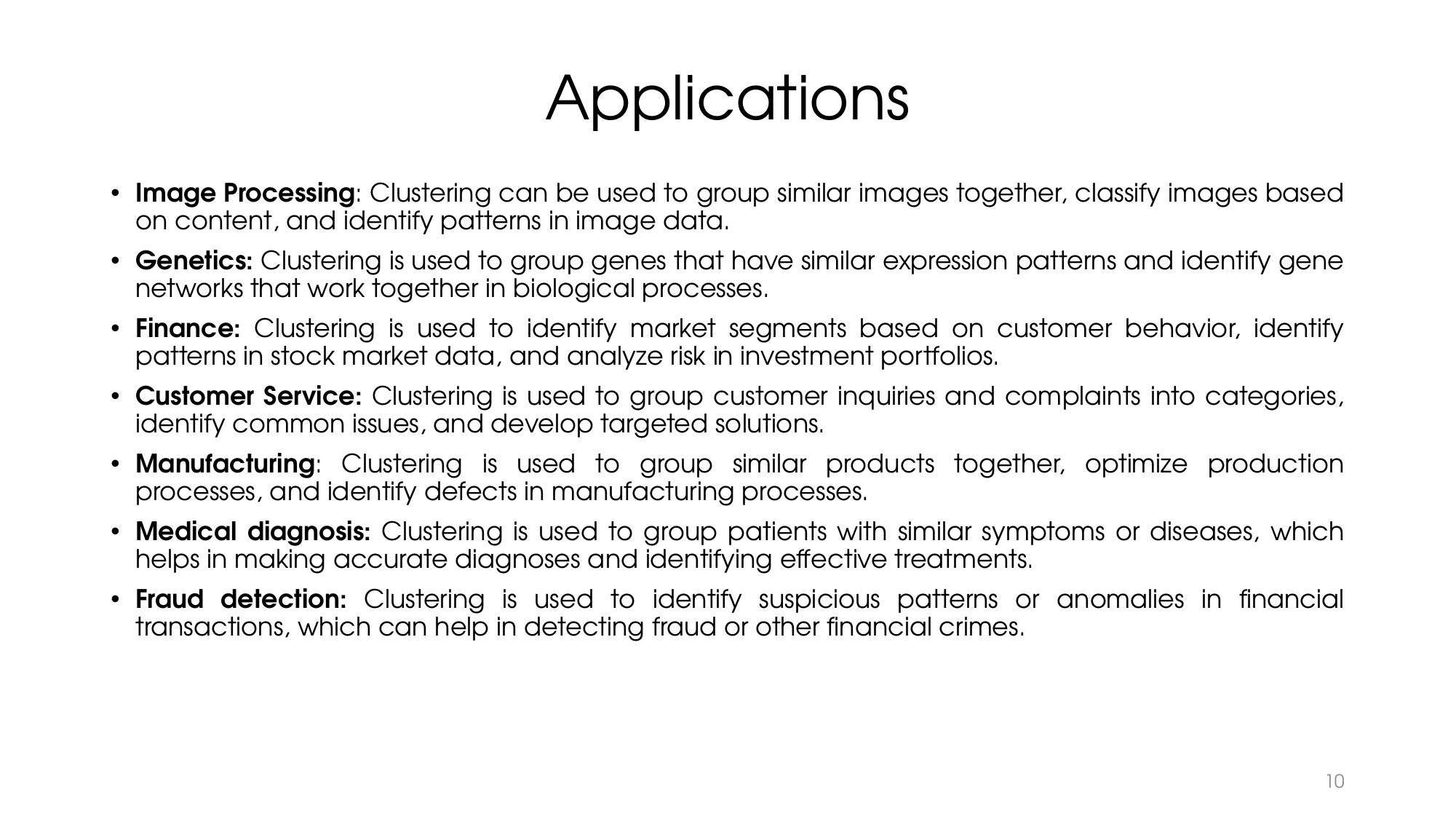

# Applications
Image Processing: Clustering can be used to group similar images together, classify images based on content, and identify patterns in image data.
Genetics: Clustering is used to group genes that have similar expression patterns and identify gene networks that work together in biological processes.
Finance: Clustering is used to identify market segments based on customer behavior, identify patterns in stock market data, and analyze risk in investment portfolios.
Customer Service: Clustering is used to group customer inquiries and complaints into categories, identify common issues, and develop targeted solutions.
Manufacturing: Clustering is used to group similar products together, optimize production processes, and identify defects in manufacturing processes.
Medical diagnosis: Clustering is used to group patients with similar symptoms or diseases, which helps in making accurate diagnoses and identifying effective treatments.
Fraud detection: Clustering is used to identify suspicious patterns or anomalies in financial transactions, which can help in detecting fraud or other financial crimes.

10